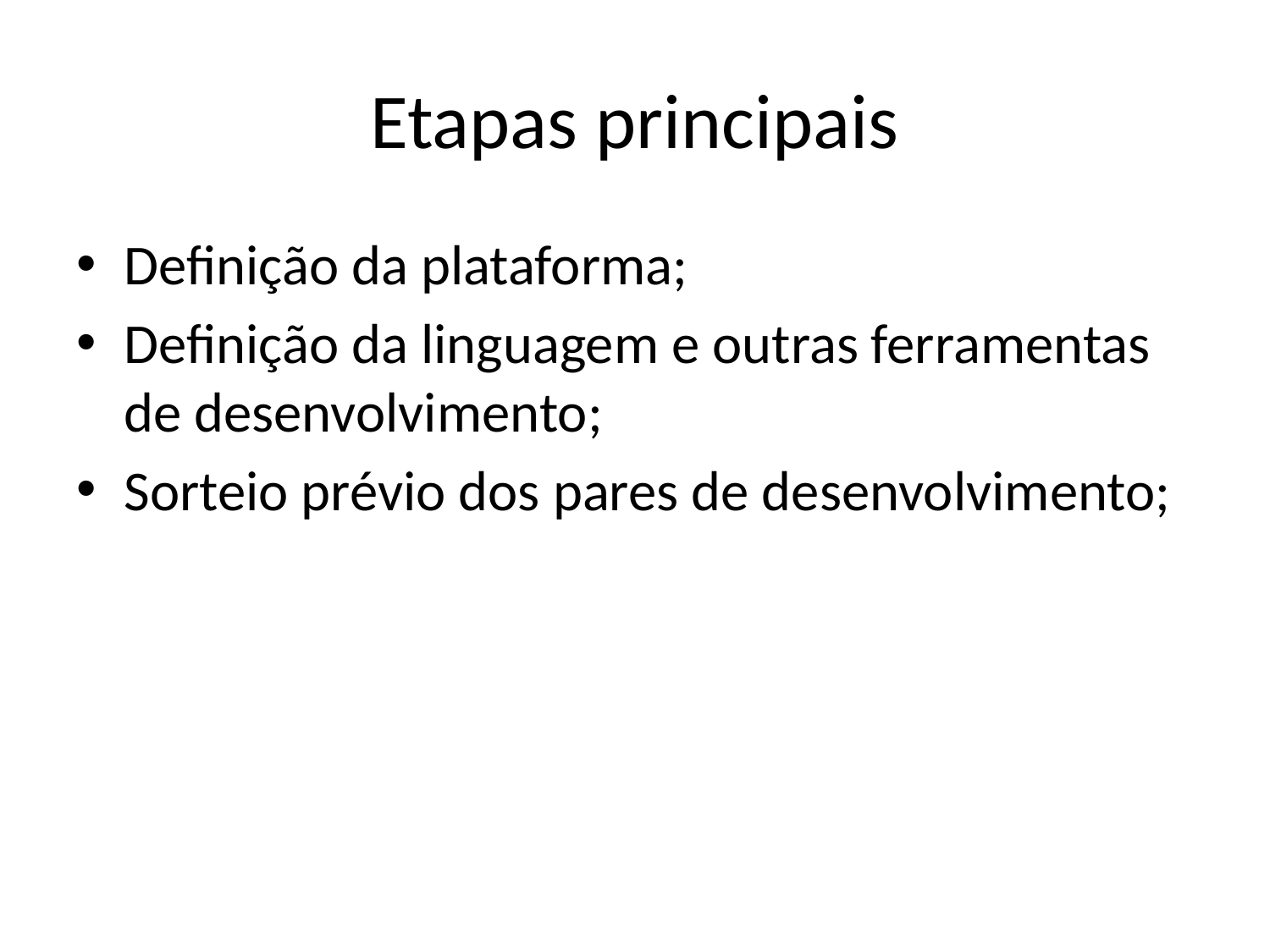

# Etapas principais
Definição da plataforma;
Definição da linguagem e outras ferramentas de desenvolvimento;
Sorteio prévio dos pares de desenvolvimento;